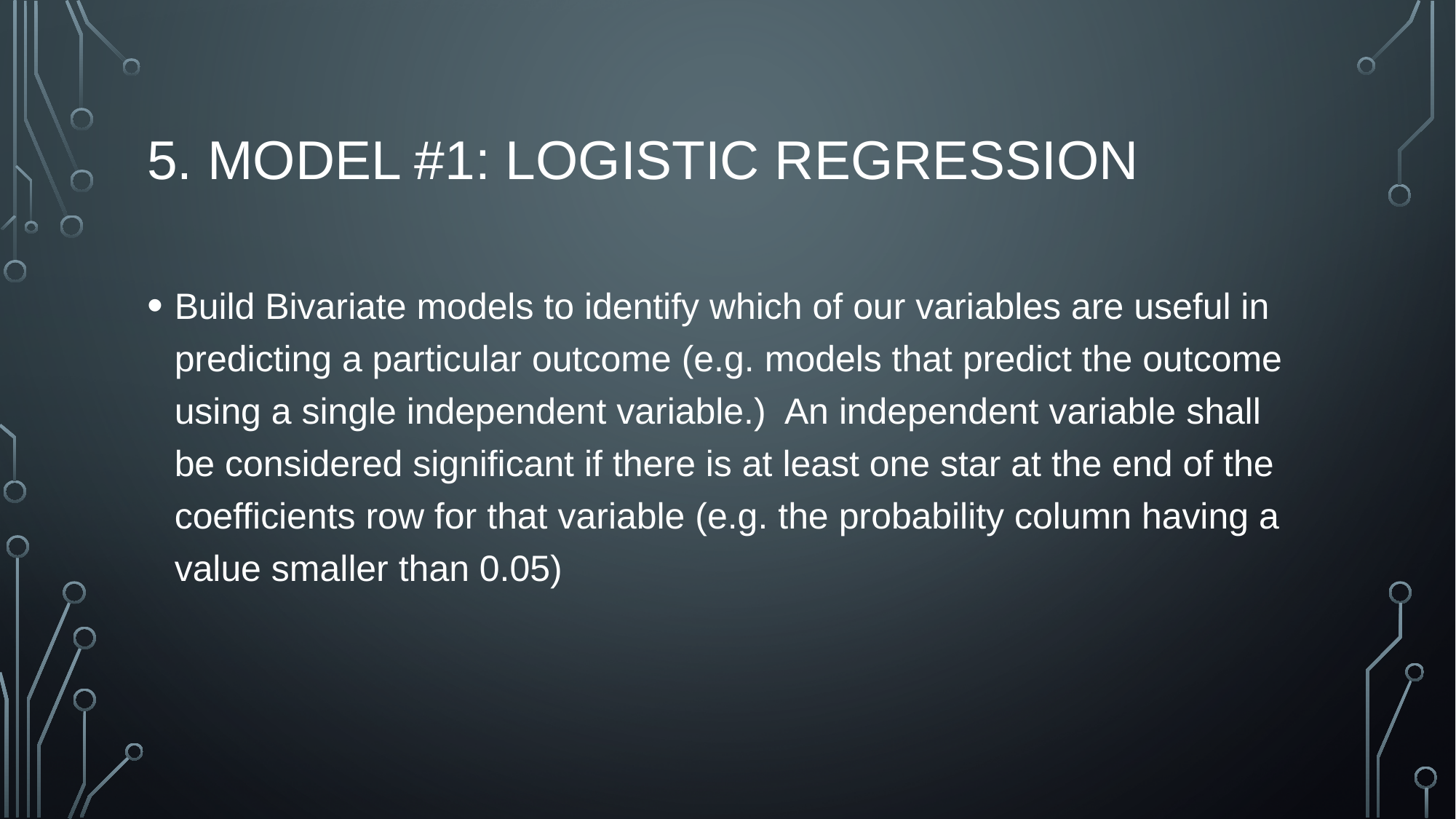

# 5. Model #1: Logistic Regression
Build Bivariate models to identify which of our variables are useful in predicting a particular outcome (e.g. models that predict the outcome using a single independent variable.)  An independent variable shall be considered significant if there is at least one star at the end of the coefficients row for that variable (e.g. the probability column having a value smaller than 0.05)